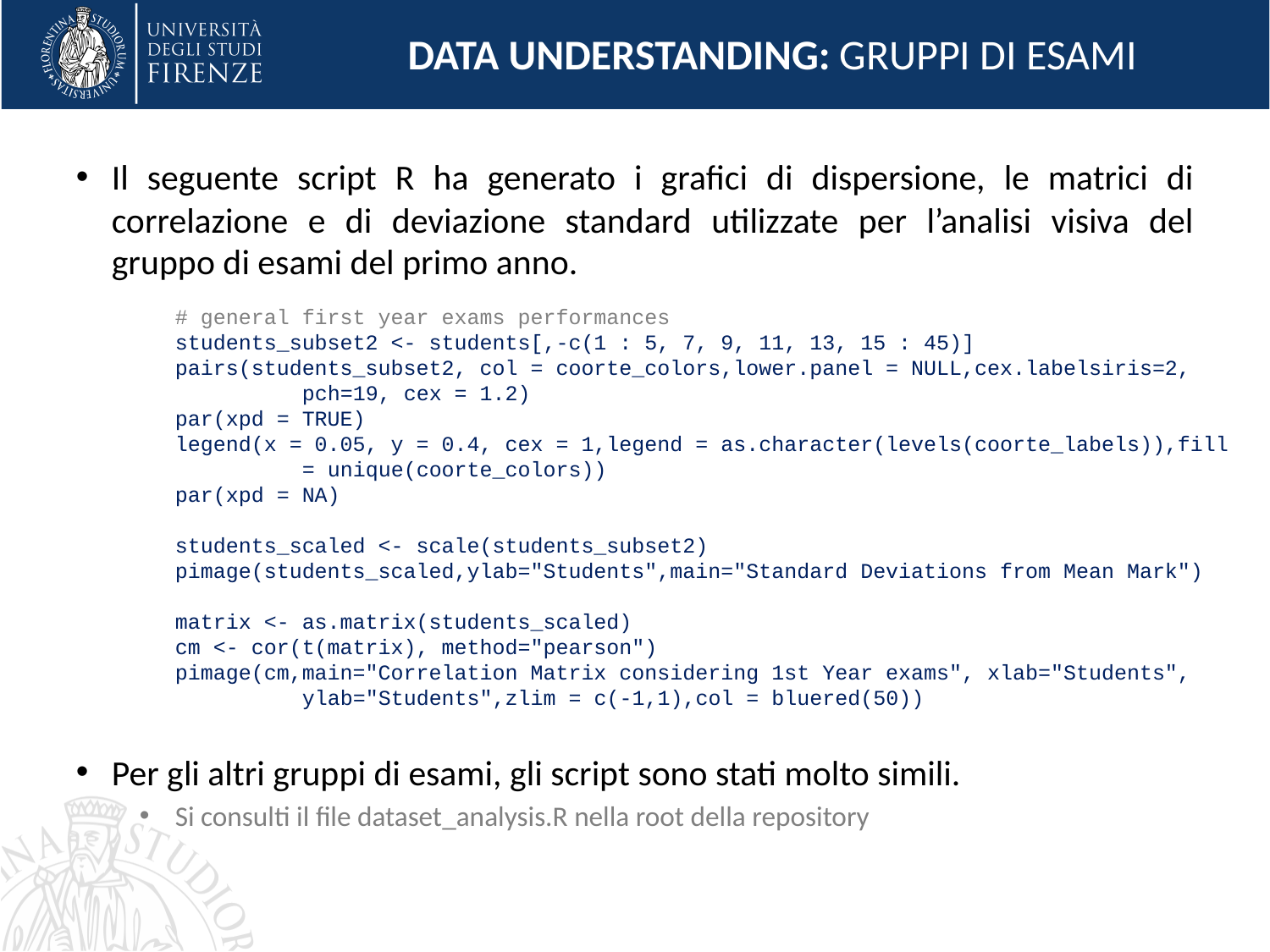

DATA UNDERSTANDING: GRUPPI DI ESAMI
Il seguente script R ha generato i grafici di dispersione, le matrici di correlazione e di deviazione standard utilizzate per l’analisi visiva del gruppo di esami del primo anno.

# general first year exams performances
students_subset2 <- students[,-c(1 : 5, 7, 9, 11, 13, 15 : 45)]
pairs(students_subset2, col = coorte_colors,lower.panel = NULL,cex.labelsiris=2, 	pch=19, cex = 1.2)
par(xpd = TRUE)
legend(x = 0.05, y = 0.4, cex = 1,legend = as.character(levels(coorte_labels)),fill 	= unique(coorte_colors))
par(xpd = NA)

students_scaled <- scale(students_subset2)
pimage(students_scaled,ylab="Students",main="Standard Deviations from Mean Mark")

matrix <- as.matrix(students_scaled)
cm <- cor(t(matrix), method="pearson")
pimage(cm,main="Correlation Matrix considering 1st Year exams", xlab="Students", 	ylab="Students",zlim = c(-1,1),col = bluered(50))

Per gli altri gruppi di esami, gli script sono stati molto simili.
Si consulti il file dataset_analysis.R nella root della repository